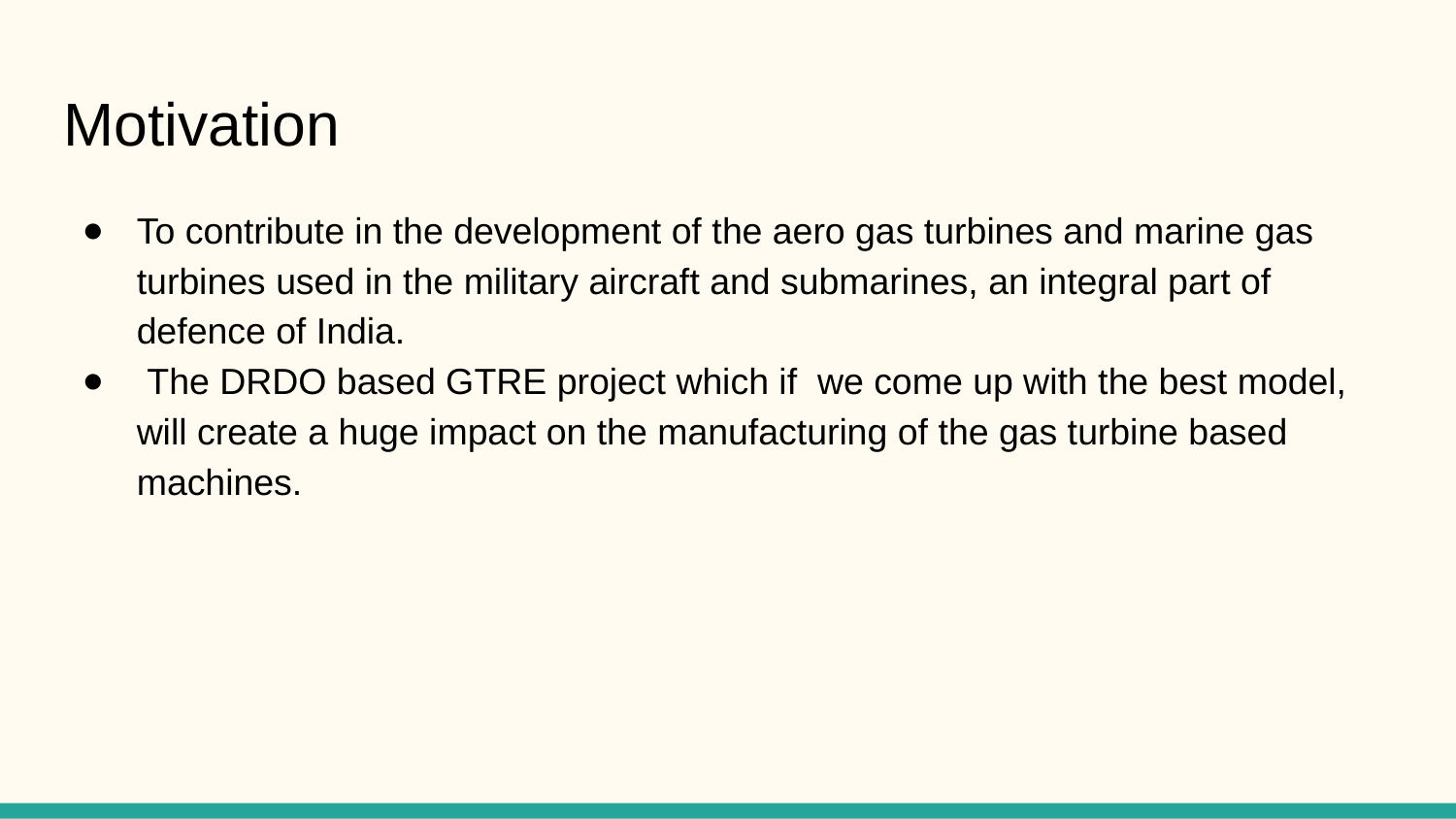

Motivation
To contribute in the development of the aero gas turbines and marine gas turbines used in the military aircraft and submarines, an integral part of defence of India.
 The DRDO based GTRE project which if  we come up with the best model, will create a huge impact on the manufacturing of the gas turbine based machines.